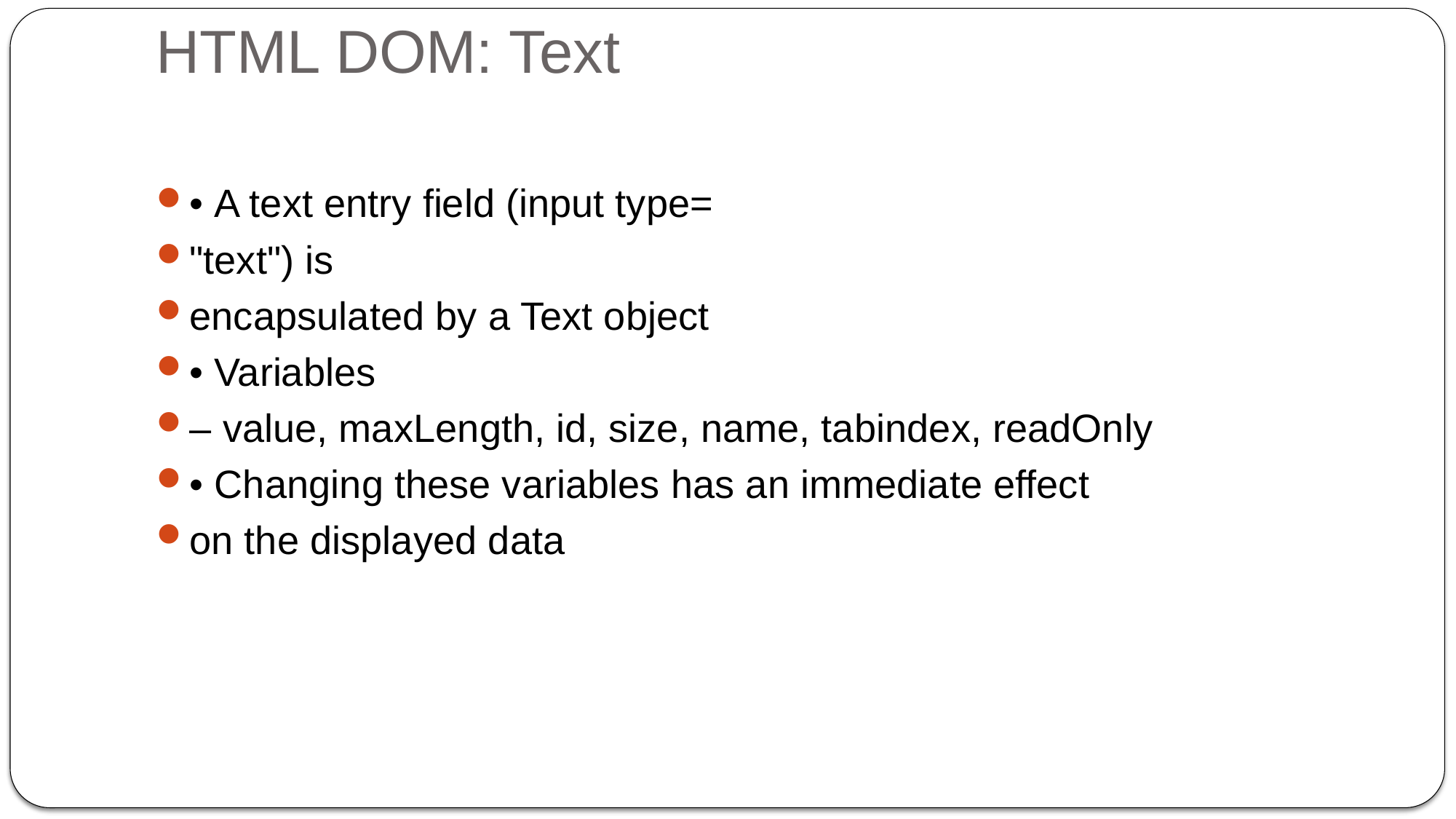

# HTML DOM: Text
• A text entry field (input type=
"text") is
encapsulated by a Text object
• Variables
– value, maxLength, id, size, name, tabindex, readOnly
• Changing these variables has an immediate effect
on the displayed data